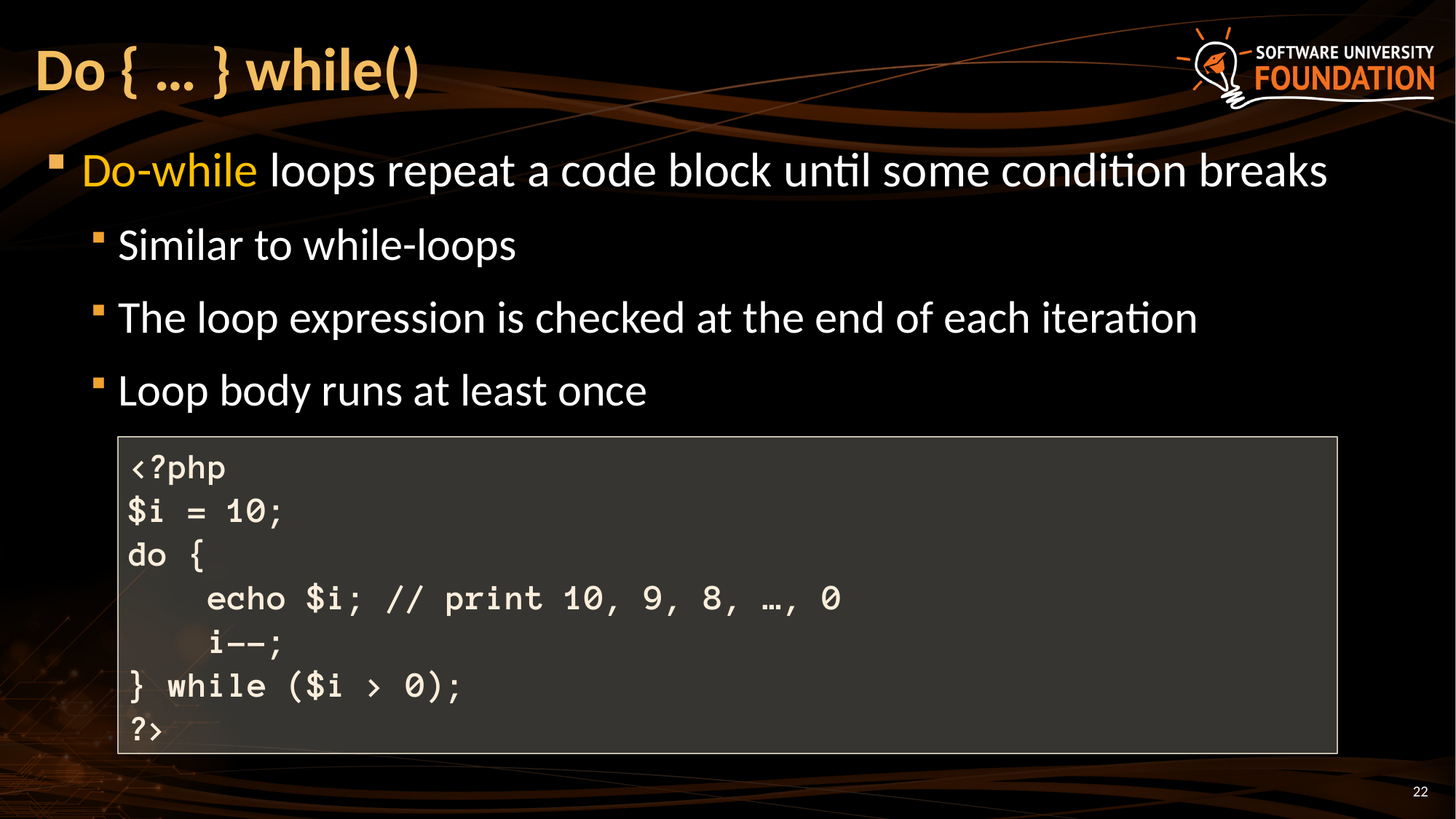

# Do { … } while()
Do-while loops repeat a code block until some condition breaks
Similar to while-loops
The loop expression is checked at the end of each iteration
Loop body runs at least once
<?php
$i = 10;
do {
    echo $i; // print 10, 9, 8, …, 0
    i--;
} while ($i > 0);
?>
22